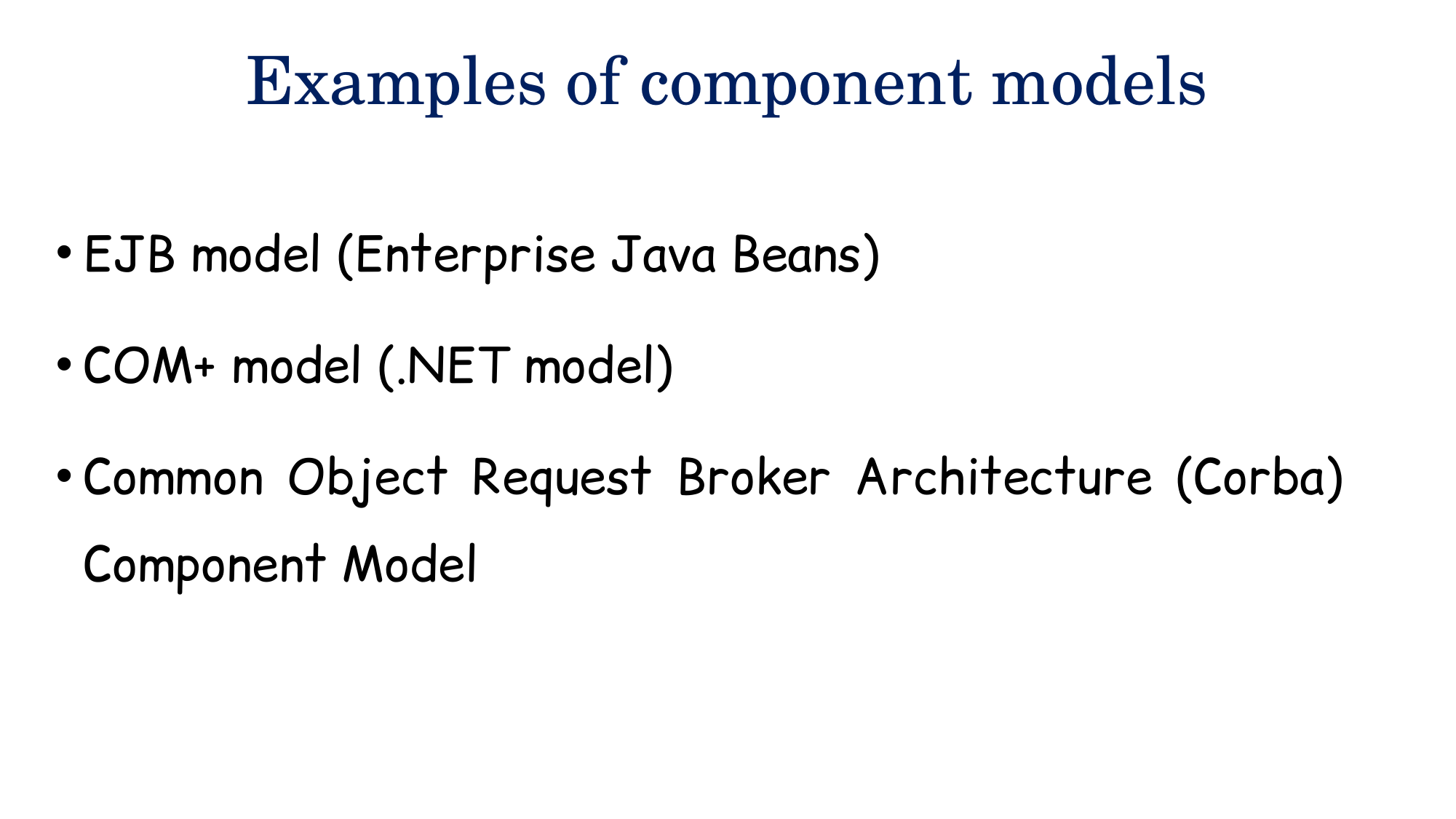

# Examples of component models
EJB model (Enterprise Java Beans)
COM+ model (.NET model)
Common Object Request Broker Architecture (Corba) Component Model